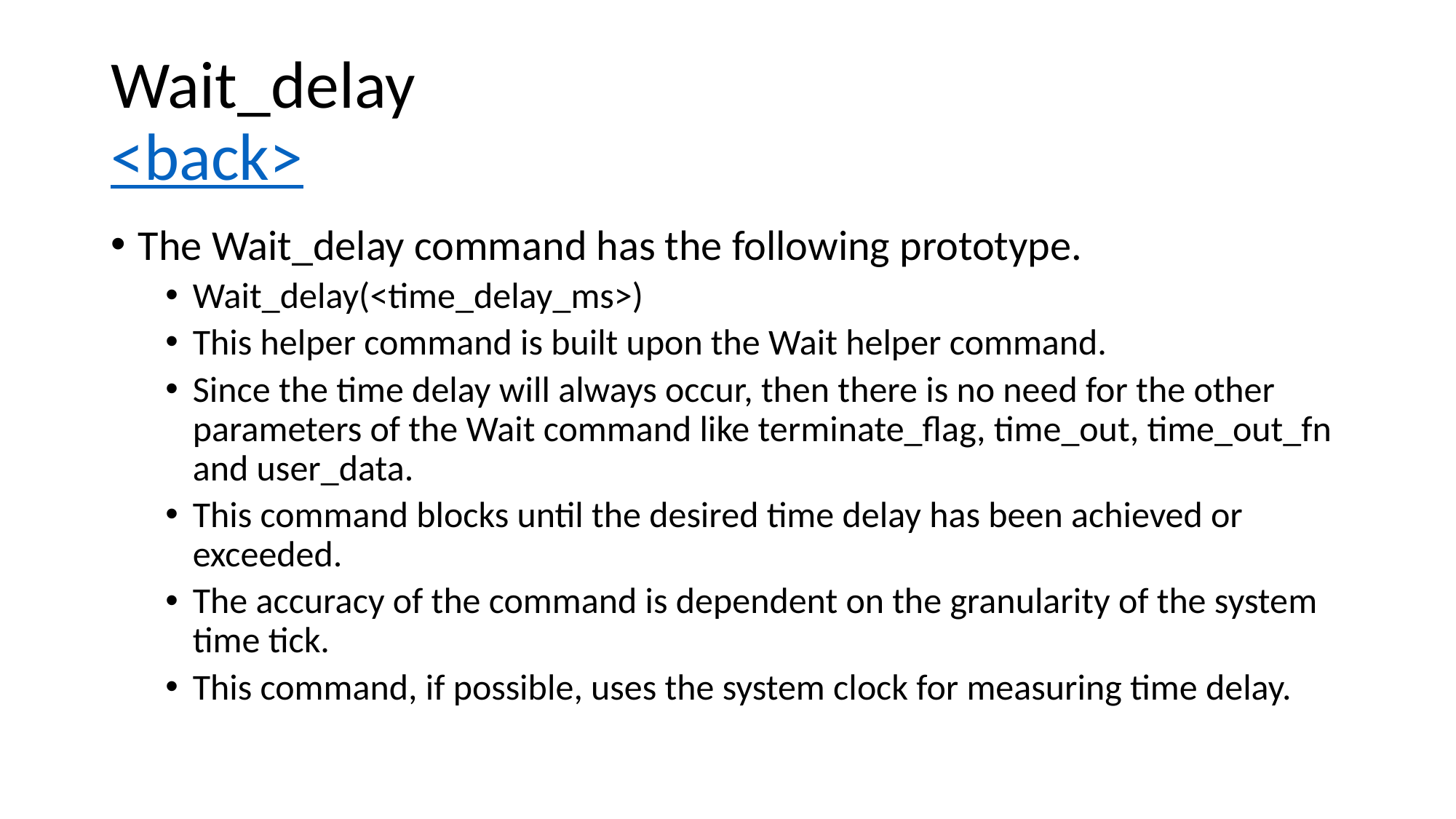

# Wait_delay <back>
The Wait_delay command has the following prototype.
Wait_delay(<time_delay_ms>)
This helper command is built upon the Wait helper command.
Since the time delay will always occur, then there is no need for the other parameters of the Wait command like terminate_flag, time_out, time_out_fn and user_data.
This command blocks until the desired time delay has been achieved or exceeded.
The accuracy of the command is dependent on the granularity of the system time tick.
This command, if possible, uses the system clock for measuring time delay.